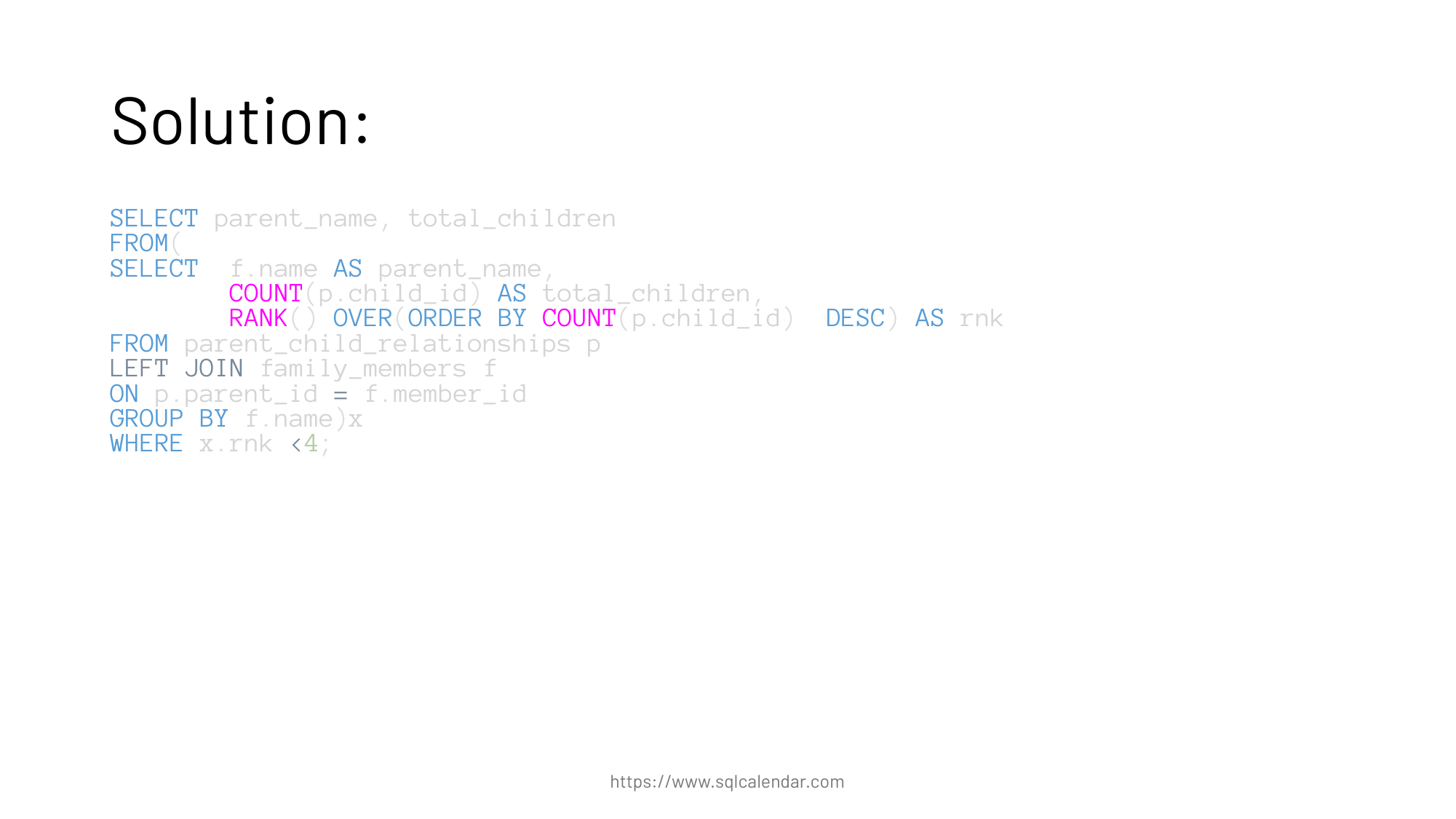

# Solution:
SELECT parent_name, total_children
FROM(
SELECT  f.name AS parent_name,
        COUNT(p.child_id) AS total_children,
        RANK() OVER(ORDER BY COUNT(p.child_id)  DESC) AS rnk
FROM parent_child_relationships p
LEFT JOIN family_members f
ON p.parent_id = f.member_id
GROUP BY f.name)x
WHERE x.rnk <4;
https://www.sqlcalendar.com